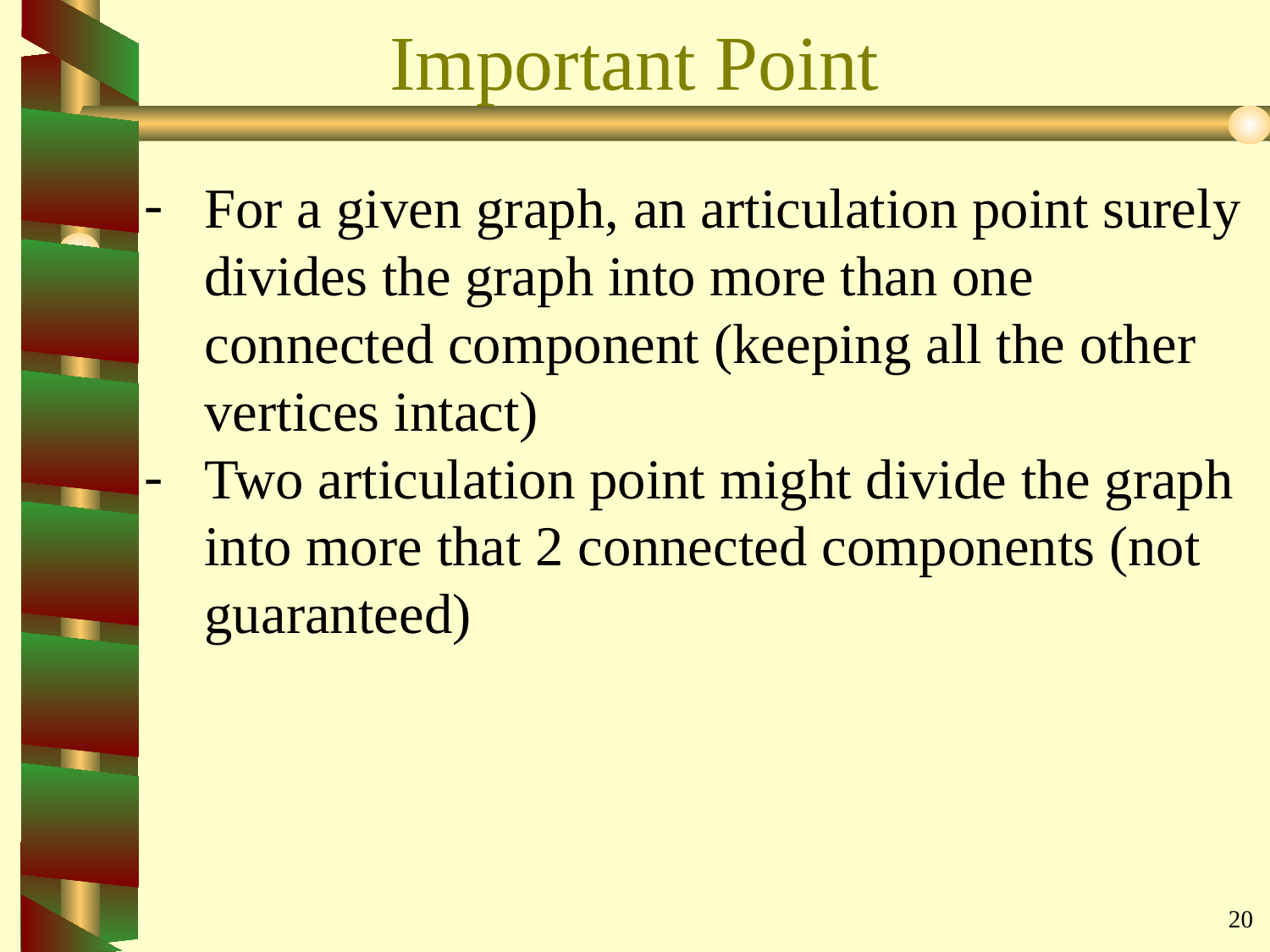

# Important Point
For a given graph, an articulation point surely divides the graph into more than one connected component (keeping all the other vertices intact)
Two articulation point might divide the graph into more that 2 connected components (not guaranteed)